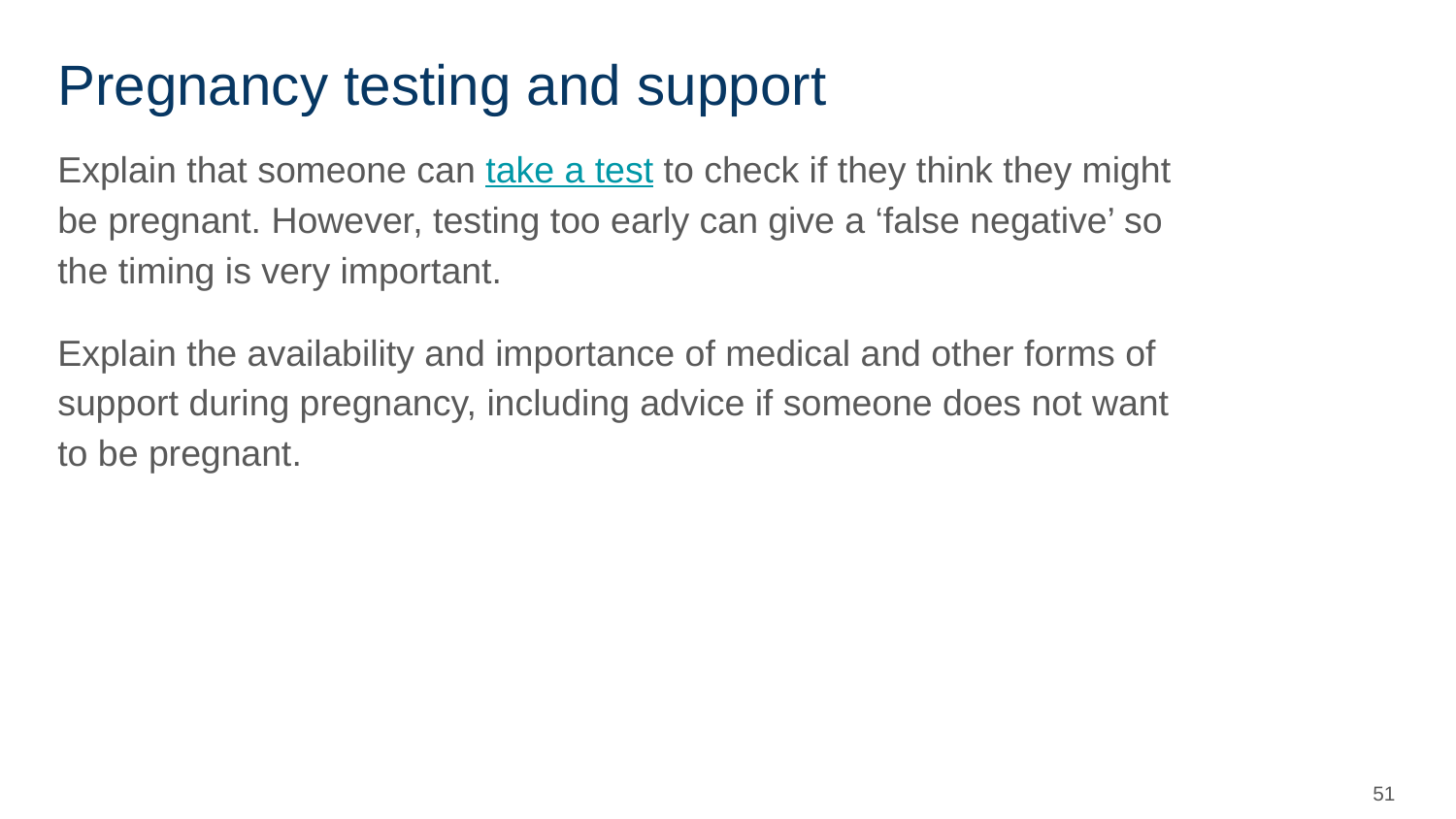

# Pregnancy testing and support

Explain that someone can take a test to check if they think they might be pregnant. However, testing too early can give a ‘false negative’ so the timing is very important.
Explain the availability and importance of medical and other forms of support during pregnancy, including advice if someone does not want to be pregnant.

51